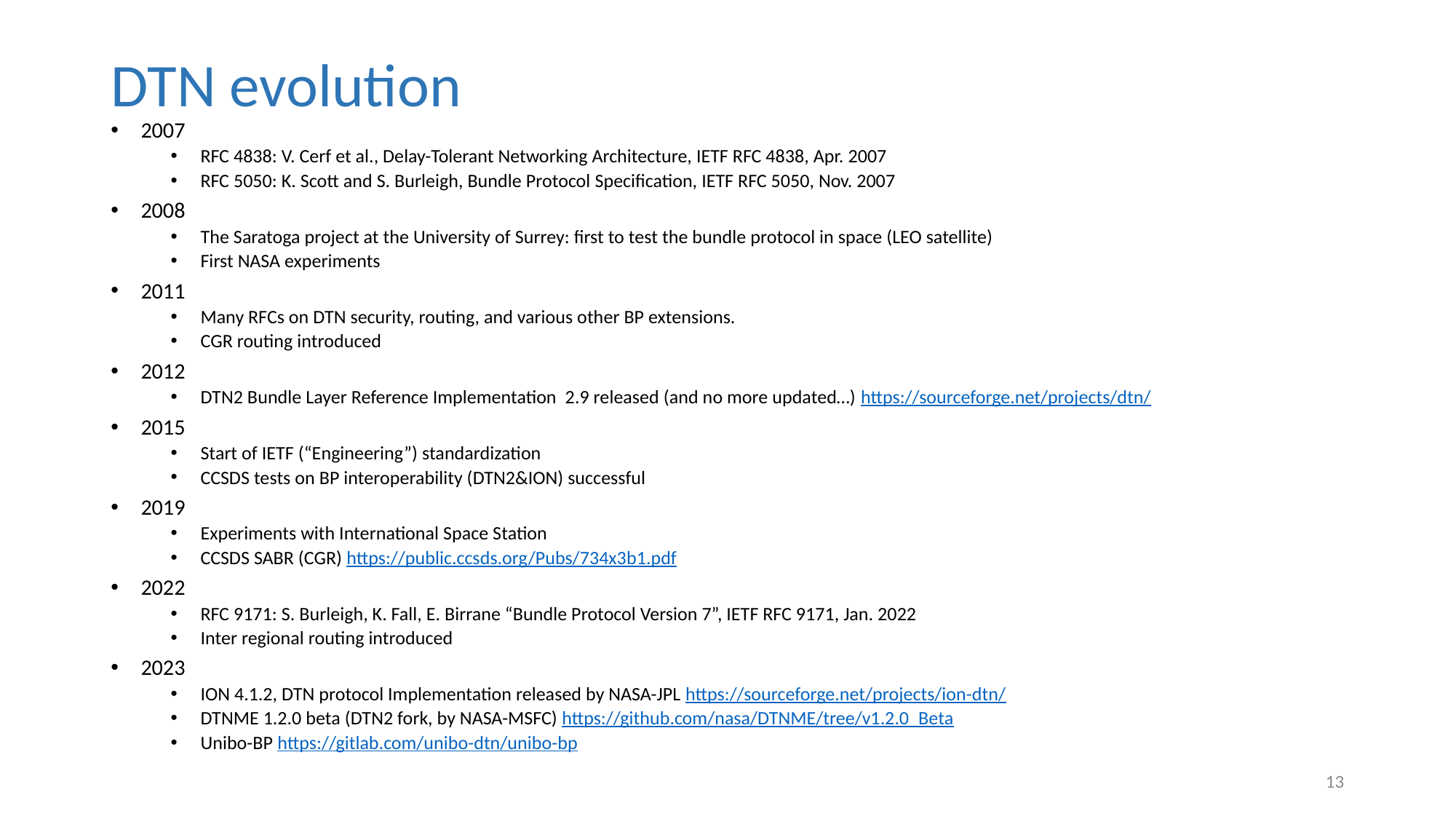

# DTN evolution
2007
RFC 4838: V. Cerf et al., Delay-Tolerant Networking Architecture, IETF RFC 4838, Apr. 2007
RFC 5050: K. Scott and S. Burleigh, Bundle Protocol Specification, IETF RFC 5050, Nov. 2007
2008
The Saratoga project at the University of Surrey: first to test the bundle protocol in space (LEO satellite)
First NASA experiments
2011
Many RFCs on DTN security, routing, and various other BP extensions.
CGR routing introduced
2012
DTN2 Bundle Layer Reference Implementation  2.9 released (and no more updated…) https://sourceforge.net/projects/dtn/
2015
Start of IETF (“Engineering”) standardization
CCSDS tests on BP interoperability (DTN2&ION) successful
2019
Experiments with International Space Station
CCSDS SABR (CGR) https://public.ccsds.org/Pubs/734x3b1.pdf
2022
RFC 9171: S. Burleigh, K. Fall, E. Birrane “Bundle Protocol Version 7”, IETF RFC 9171, Jan. 2022
Inter regional routing introduced
2023
ION 4.1.2, DTN protocol Implementation released by NASA-JPL https://sourceforge.net/projects/ion-dtn/
DTNME 1.2.0 beta (DTN2 fork, by NASA-MSFC) https://github.com/nasa/DTNME/tree/v1.2.0_Beta
Unibo-BP https://gitlab.com/unibo-dtn/unibo-bp

13